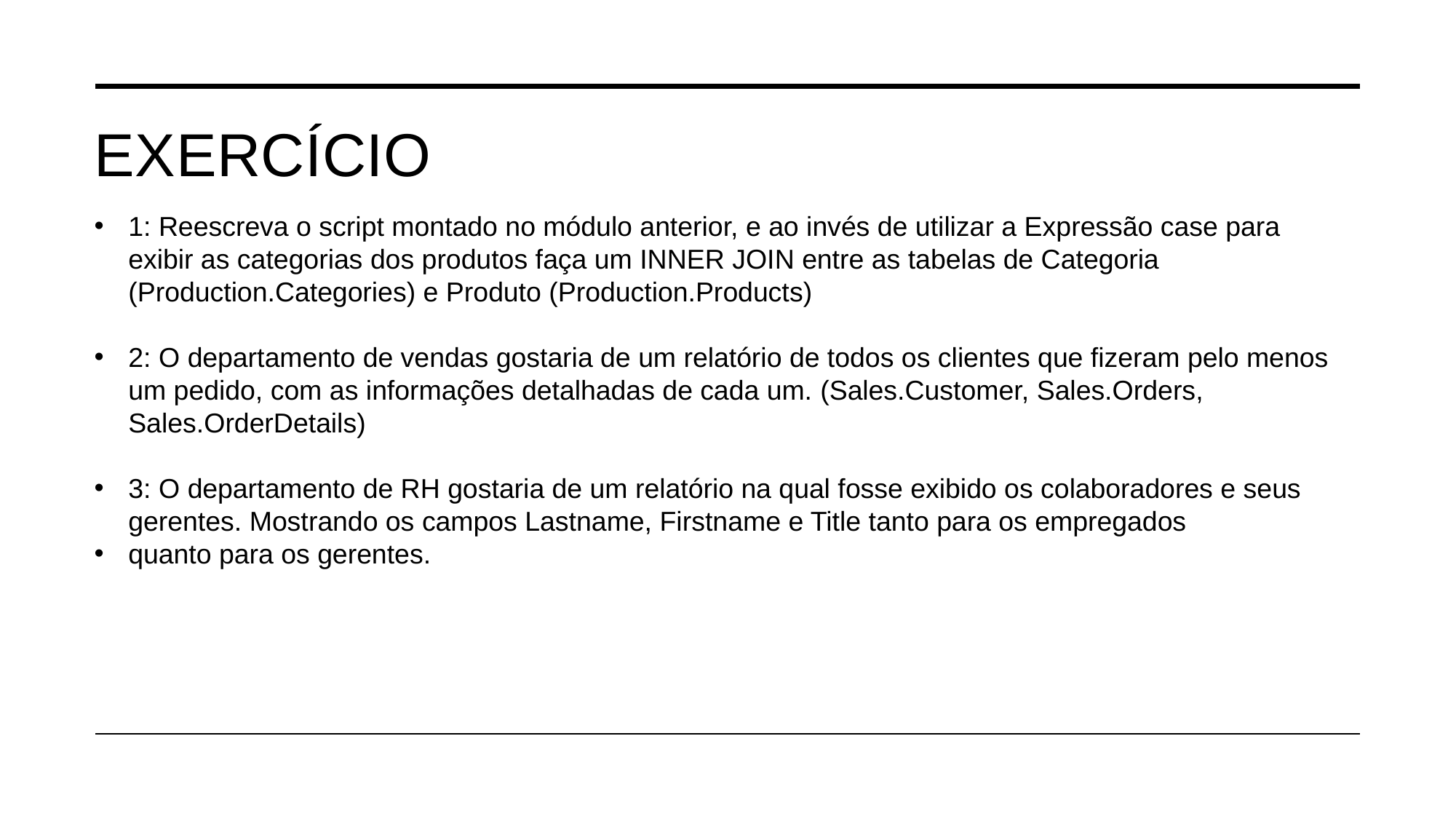

# Exercício
1: Reescreva o script montado no módulo anterior, e ao invés de utilizar a Expressão case para exibir as categorias dos produtos faça um INNER JOIN entre as tabelas de Categoria (Production.Categories) e Produto (Production.Products)

2: O departamento de vendas gostaria de um relatório de todos os clientes que fizeram pelo menos um pedido, com as informações detalhadas de cada um. (Sales.Customer, Sales.Orders, Sales.OrderDetails)

3: O departamento de RH gostaria de um relatório na qual fosse exibido os colaboradores e seus gerentes. Mostrando os campos Lastname, Firstname e Title tanto para os empregados
quanto para os gerentes.